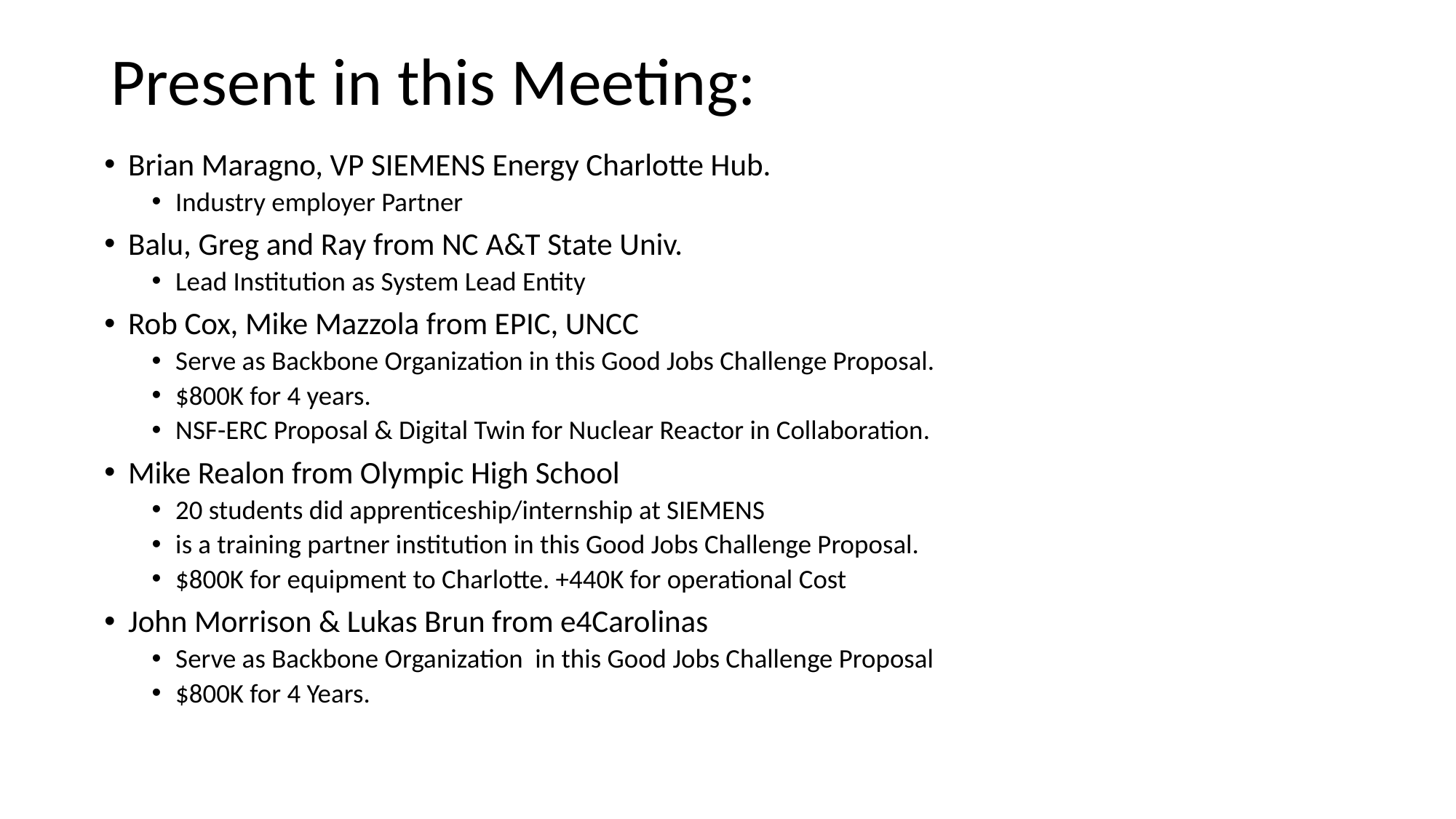

# Present in this Meeting:
Brian Maragno, VP SIEMENS Energy Charlotte Hub.
Industry employer Partner
Balu, Greg and Ray from NC A&T State Univ.
Lead Institution as System Lead Entity
Rob Cox, Mike Mazzola from EPIC, UNCC
Serve as Backbone Organization in this Good Jobs Challenge Proposal.
$800K for 4 years.
NSF-ERC Proposal & Digital Twin for Nuclear Reactor in Collaboration.
Mike Realon from Olympic High School
20 students did apprenticeship/internship at SIEMENS
is a training partner institution in this Good Jobs Challenge Proposal.
$800K for equipment to Charlotte. +440K for operational Cost
John Morrison & Lukas Brun from e4Carolinas
Serve as Backbone Organization  in this Good Jobs Challenge Proposal
$800K for 4 Years.